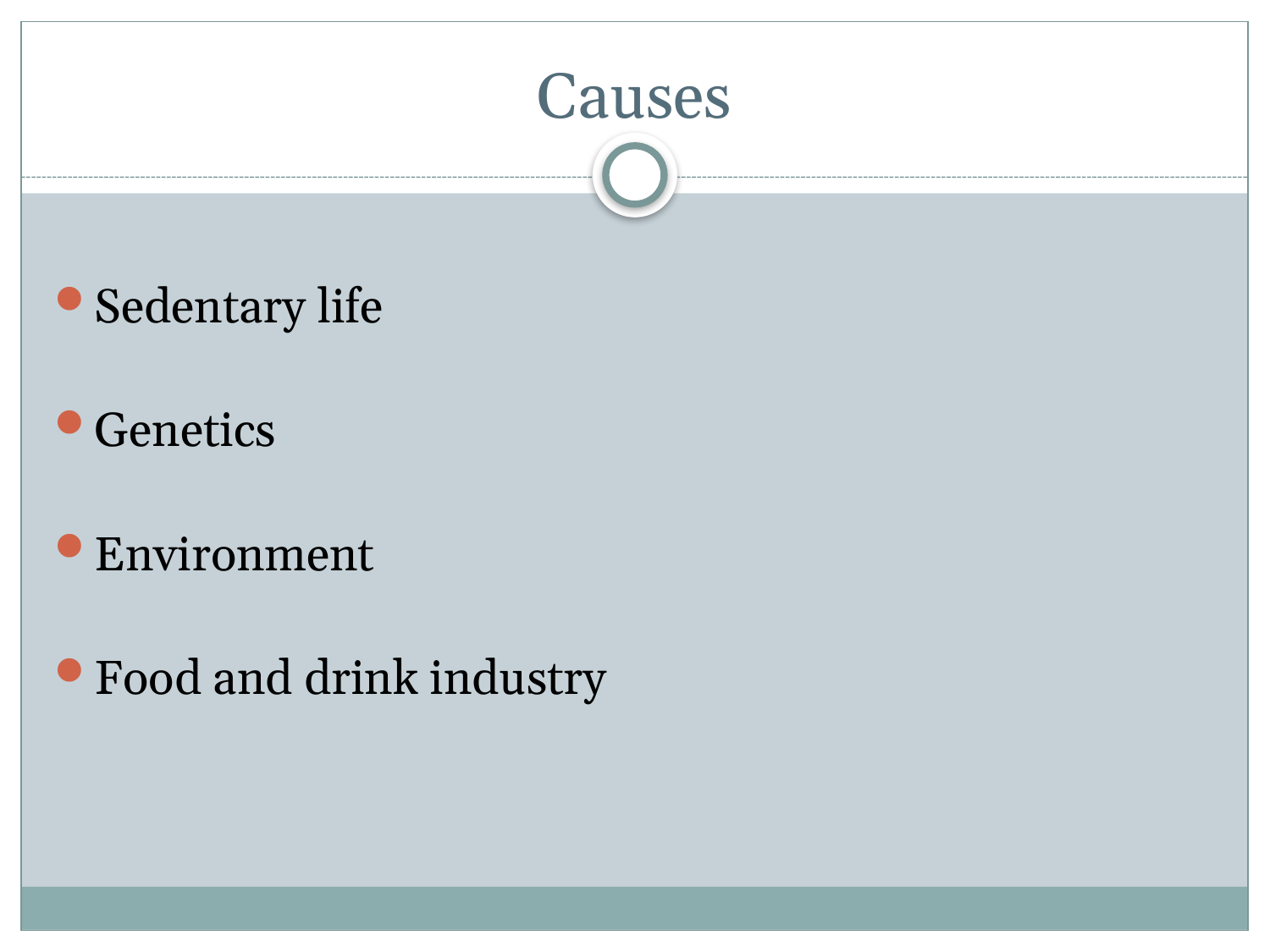

# Causes
Sedentary life
Genetics
Environment
Food and drink industry